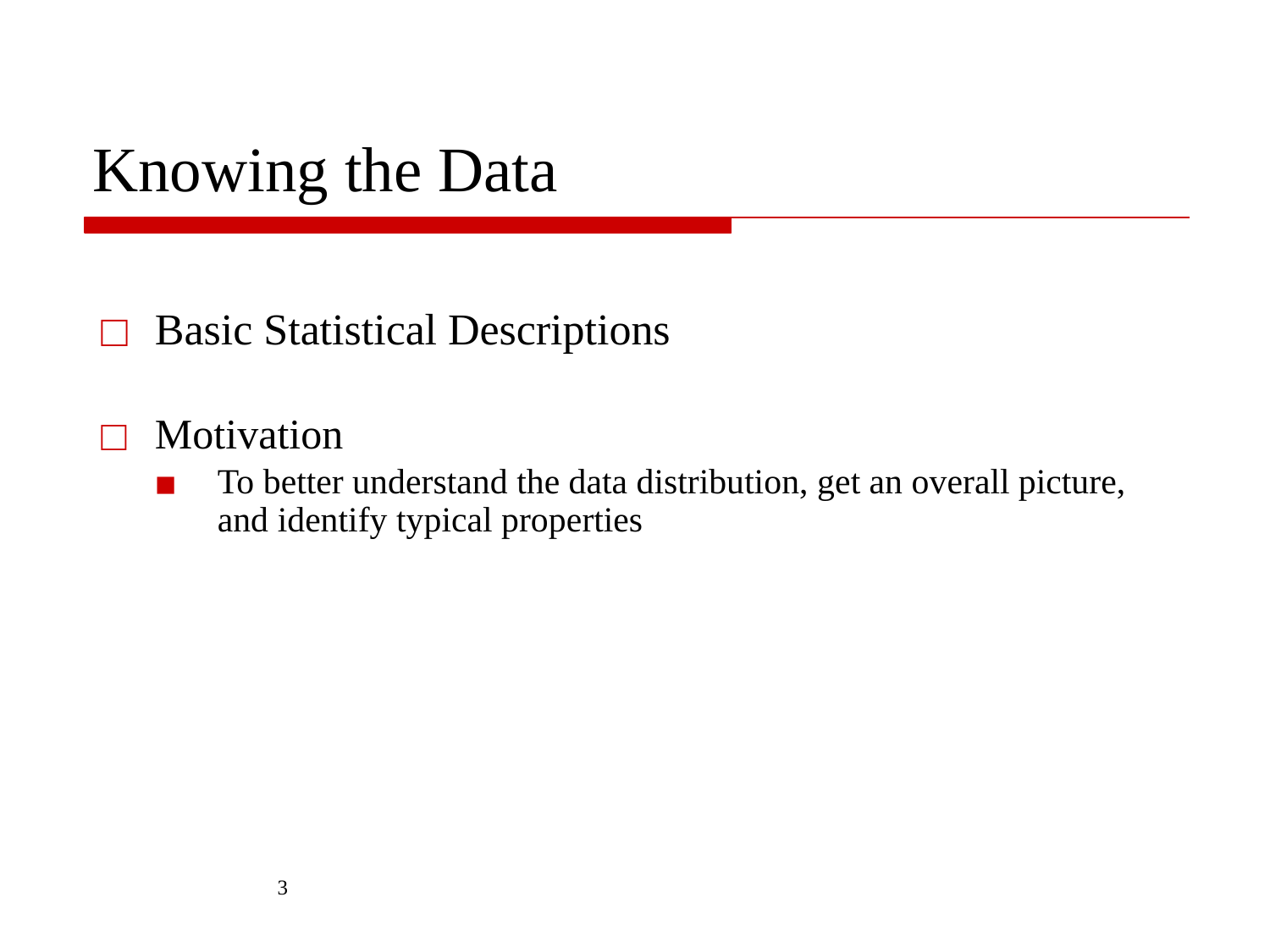

# Knowing the Data

Basic Statistical Descriptions

Motivation
To better understand the data distribution, get an overall picture, and identify typical properties

3